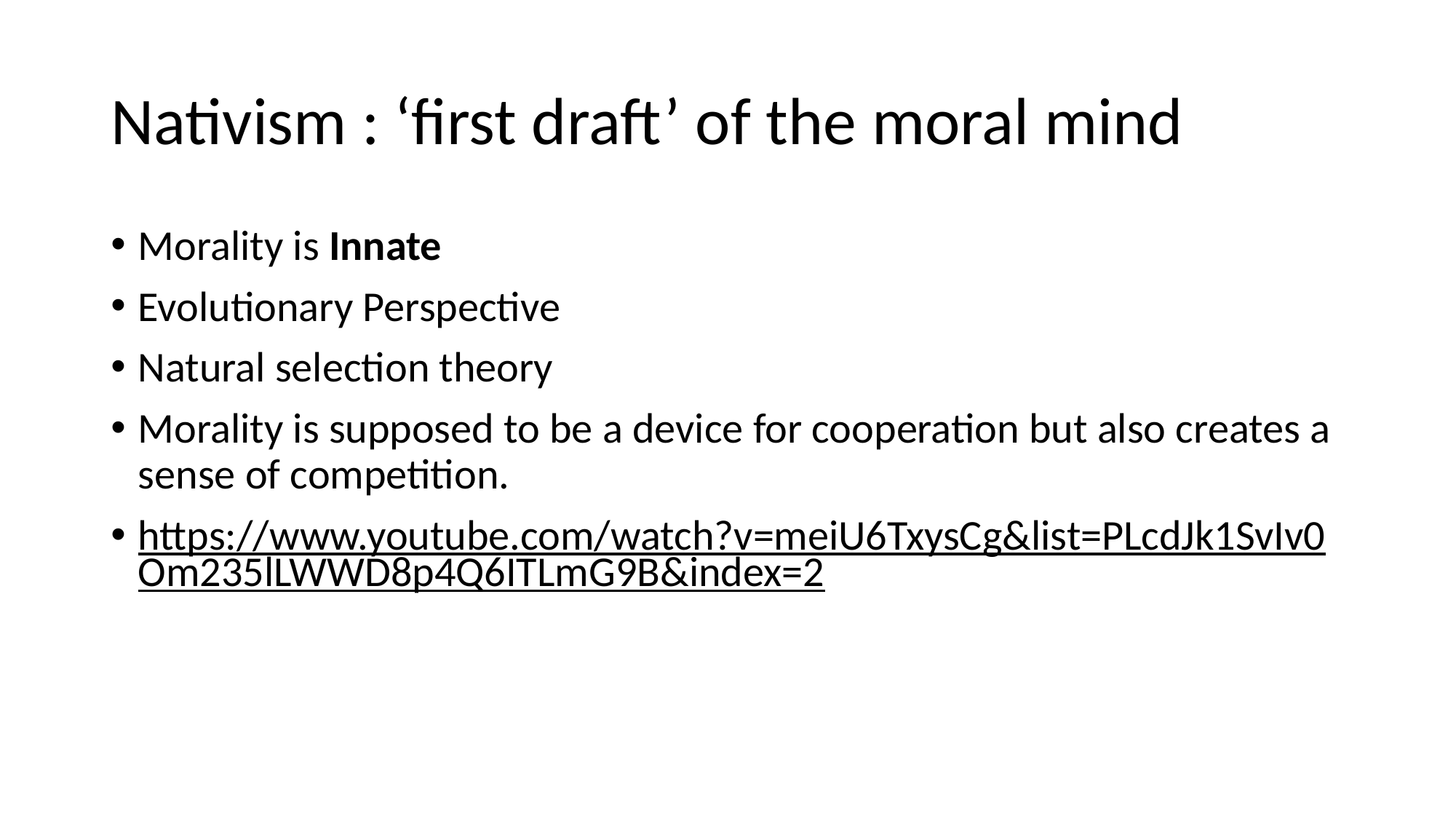

# Nativism : ‘first draft’ of the moral mind
Morality is Innate
Evolutionary Perspective
Natural selection theory
Morality is supposed to be a device for cooperation but also creates a sense of competition.
https://www.youtube.com/watch?v=meiU6TxysCg&list=PLcdJk1SvIv0Om235lLWWD8p4Q6ITLmG9B&index=2